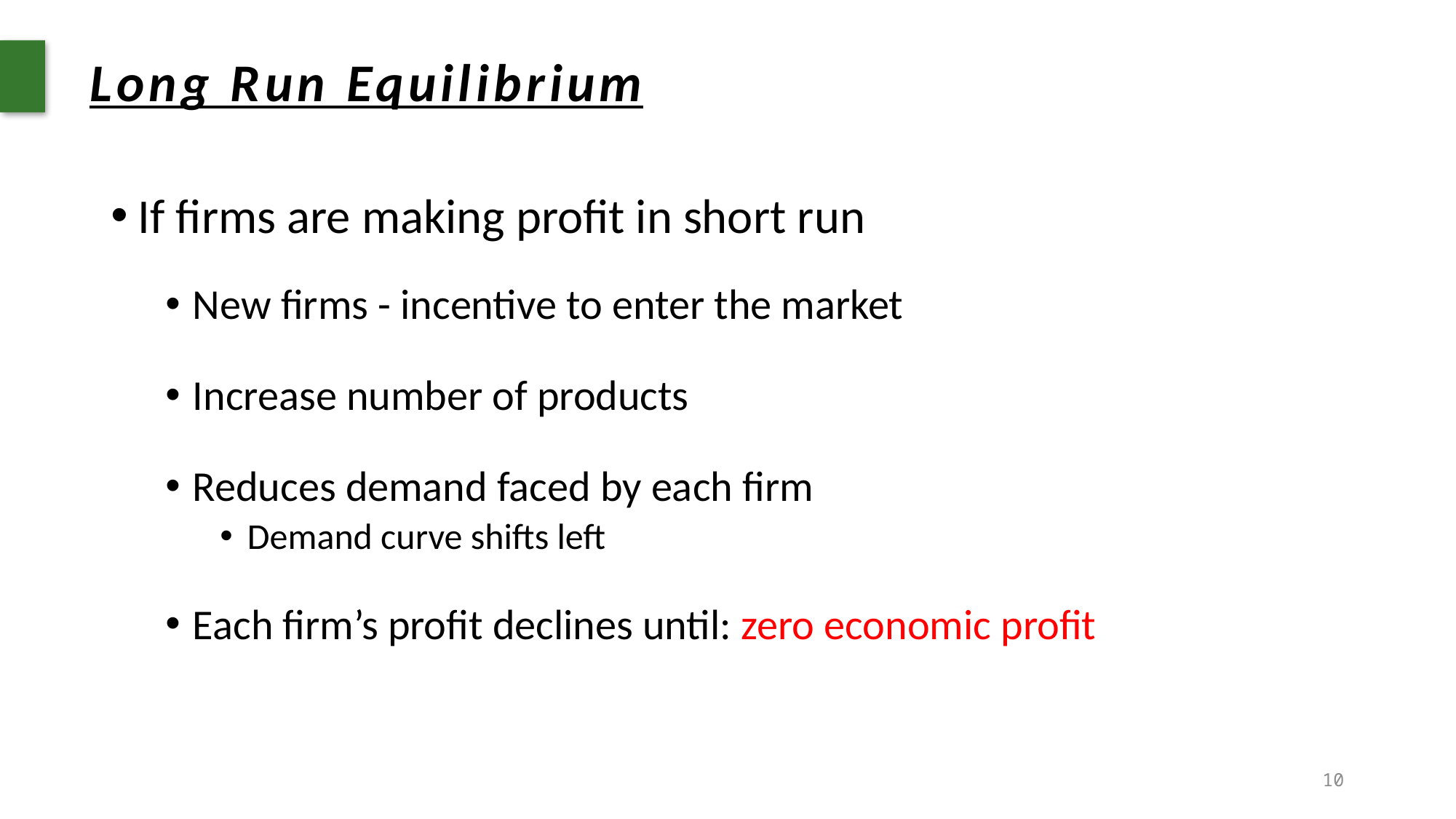

Long Run Equilibrium
If firms are making profit in short run

New firms - incentive to enter the market

Increase number of products

Reduces demand faced by each firm
Demand curve shifts left

Each firm’s profit declines until: zero economic profit

10